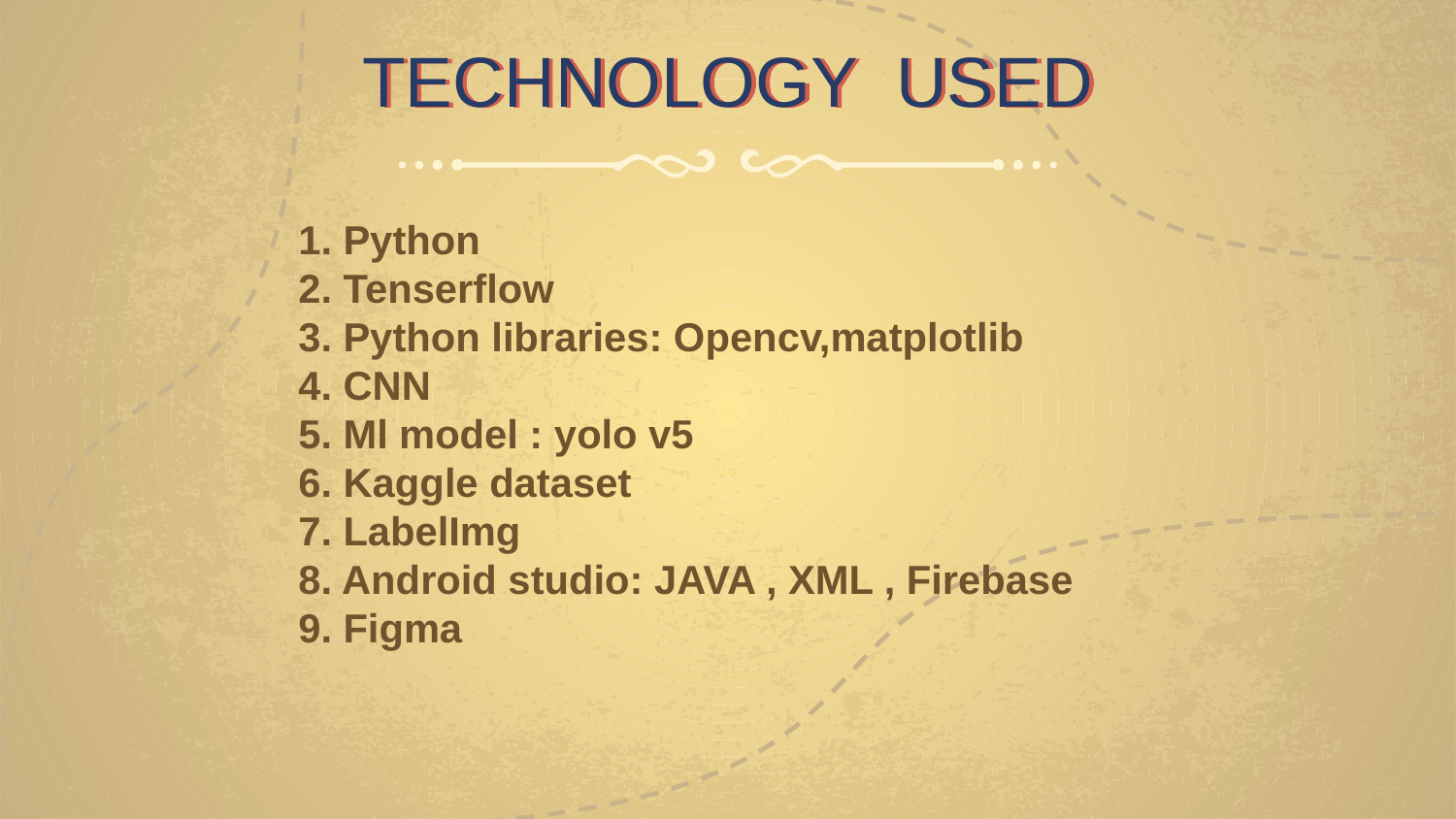

TECHNOLOGY  USED

1. Python
2. Tenserflow
3. Python libraries: Opencv,matplotlib
4. CNN
5. Ml model : yolo v5
6. Kaggle dataset
7. LabelImg
8. Android studio: JAVA , XML , Firebase
9. Figma